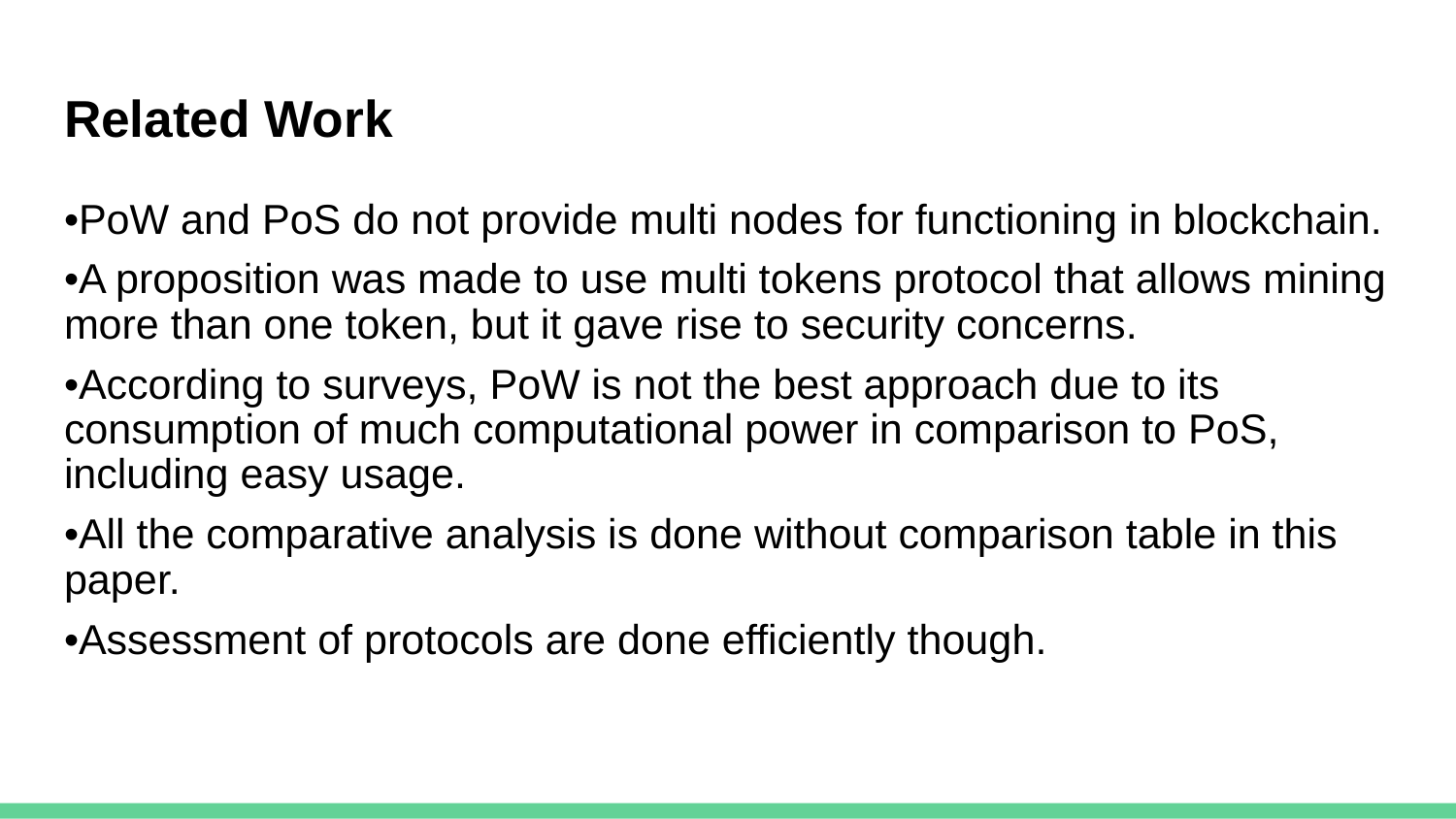

# Related Work
•PoW and PoS do not provide multi nodes for functioning in blockchain.
•A proposition was made to use multi tokens protocol that allows mining more than one token, but it gave rise to security concerns.
•According to surveys, PoW is not the best approach due to its consumption of much computational power in comparison to PoS, including easy usage.
•All the comparative analysis is done without comparison table in this paper.
•Assessment of protocols are done efficiently though.